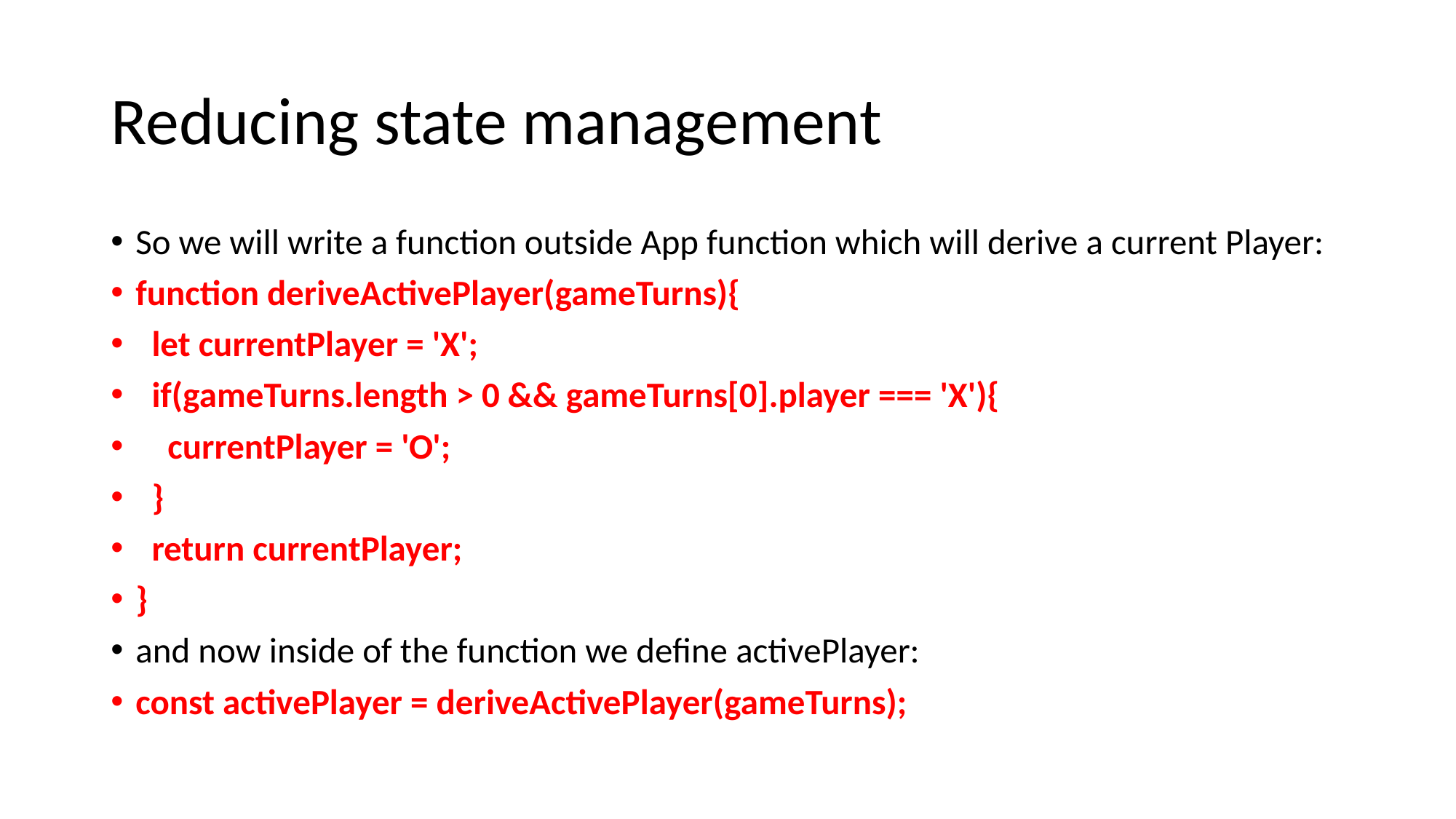

# Reducing state management
So we will write a function outside App function which will derive a current Player:
function deriveActivePlayer(gameTurns){
  let currentPlayer = 'X';
  if(gameTurns.length > 0 && gameTurns[0].player === 'X'){
    currentPlayer = 'O';
  }
  return currentPlayer;
}
and now inside of the function we define activePlayer:
const activePlayer = deriveActivePlayer(gameTurns);